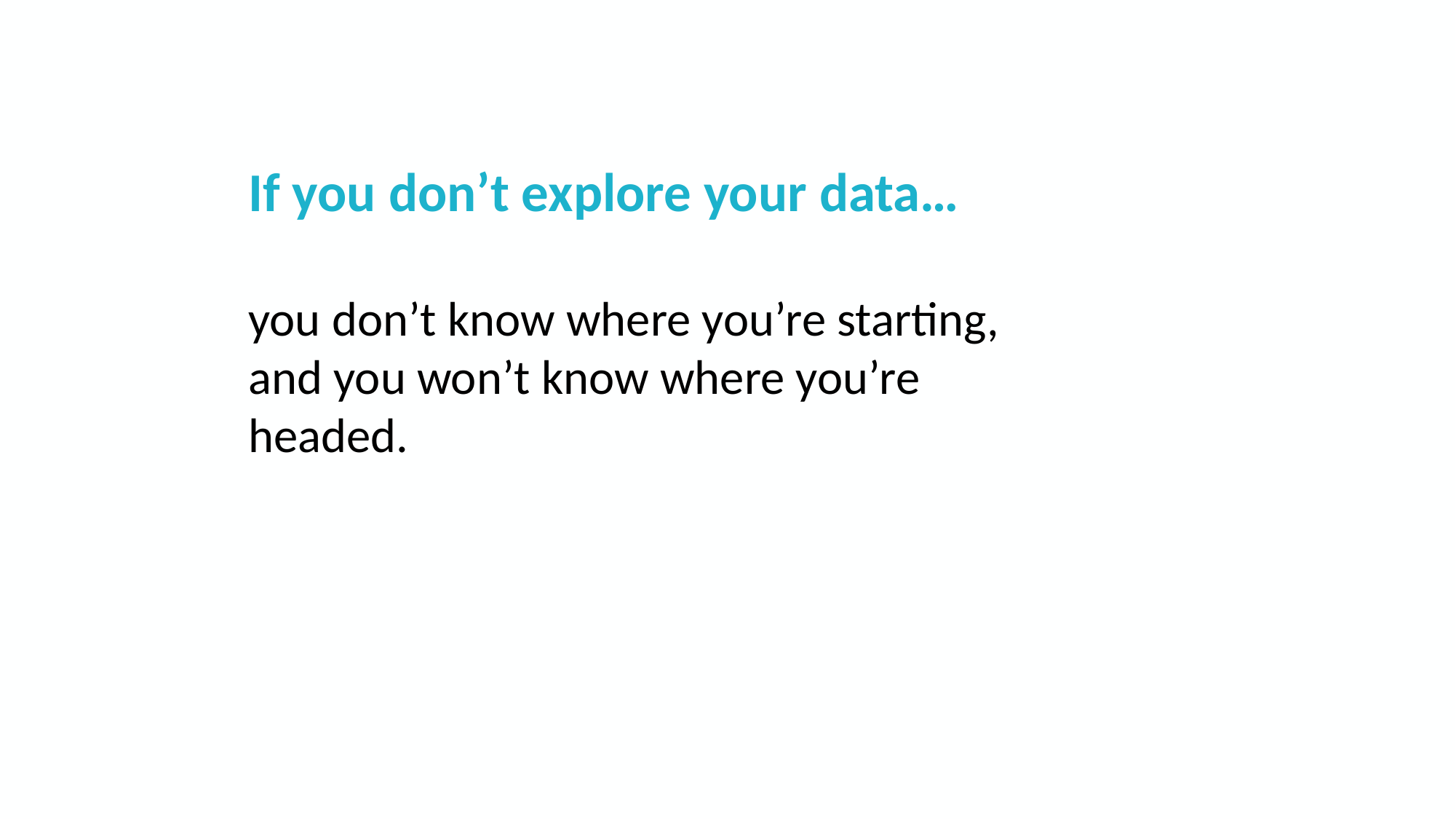

If you don’t explore your data…

you don’t know where you’re starting, and you won’t know where you’re headed.